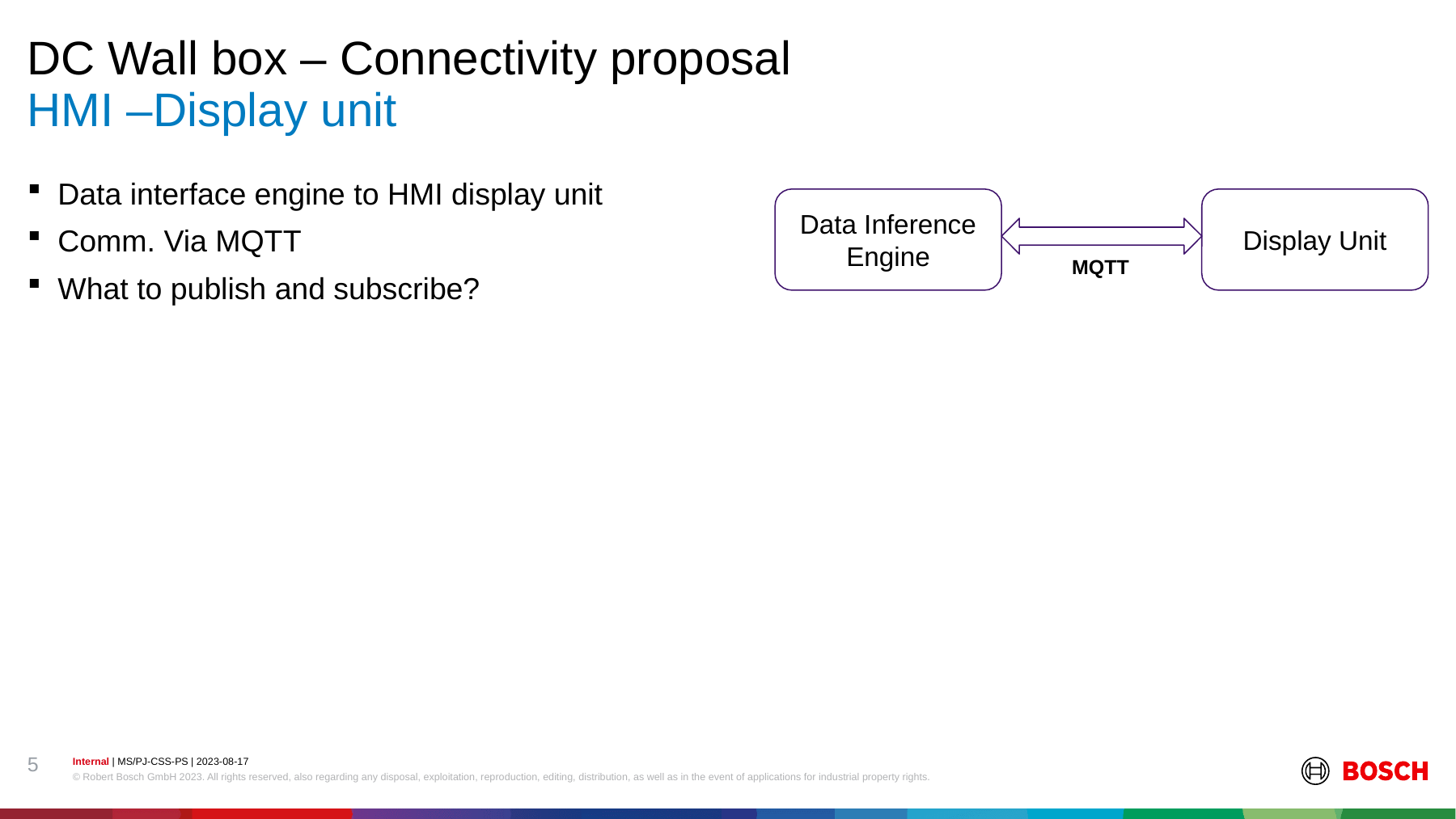

DC Wall box – Connectivity proposal
# HMI –Display unit
Data interface engine to HMI display unit
Comm. Via MQTT
What to publish and subscribe?

Data Inference Engine
Display Unit

MQTT
5